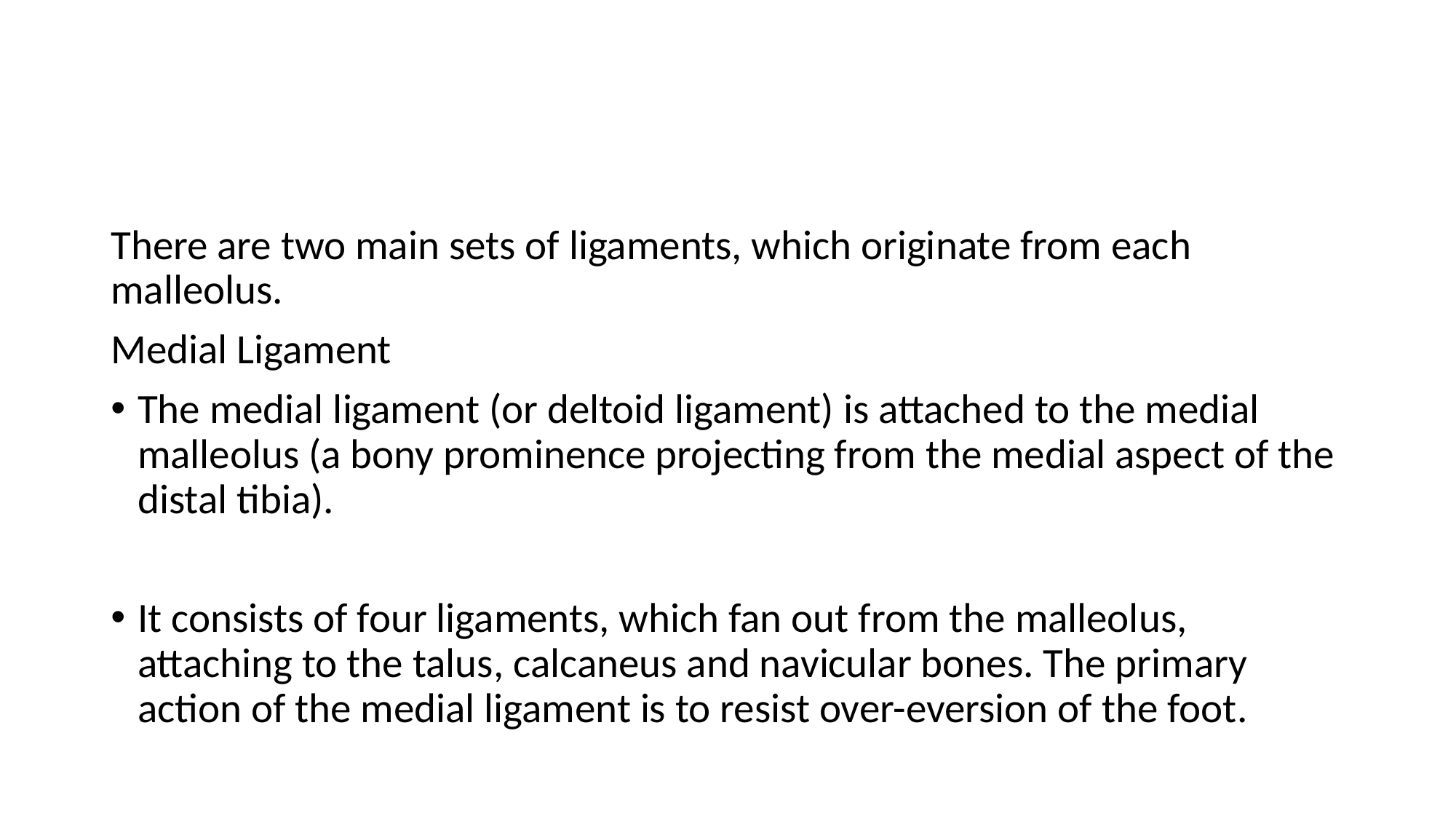

#
There are two main sets of ligaments, which originate from each malleolus.
Medial Ligament
The medial ligament (or deltoid ligament) is attached to the medial malleolus (a bony prominence projecting from the medial aspect of the distal tibia).

It consists of four ligaments, which fan out from the malleolus, attaching to the talus, calcaneus and navicular bones. The primary action of the medial ligament is to resist over-eversion of the foot.